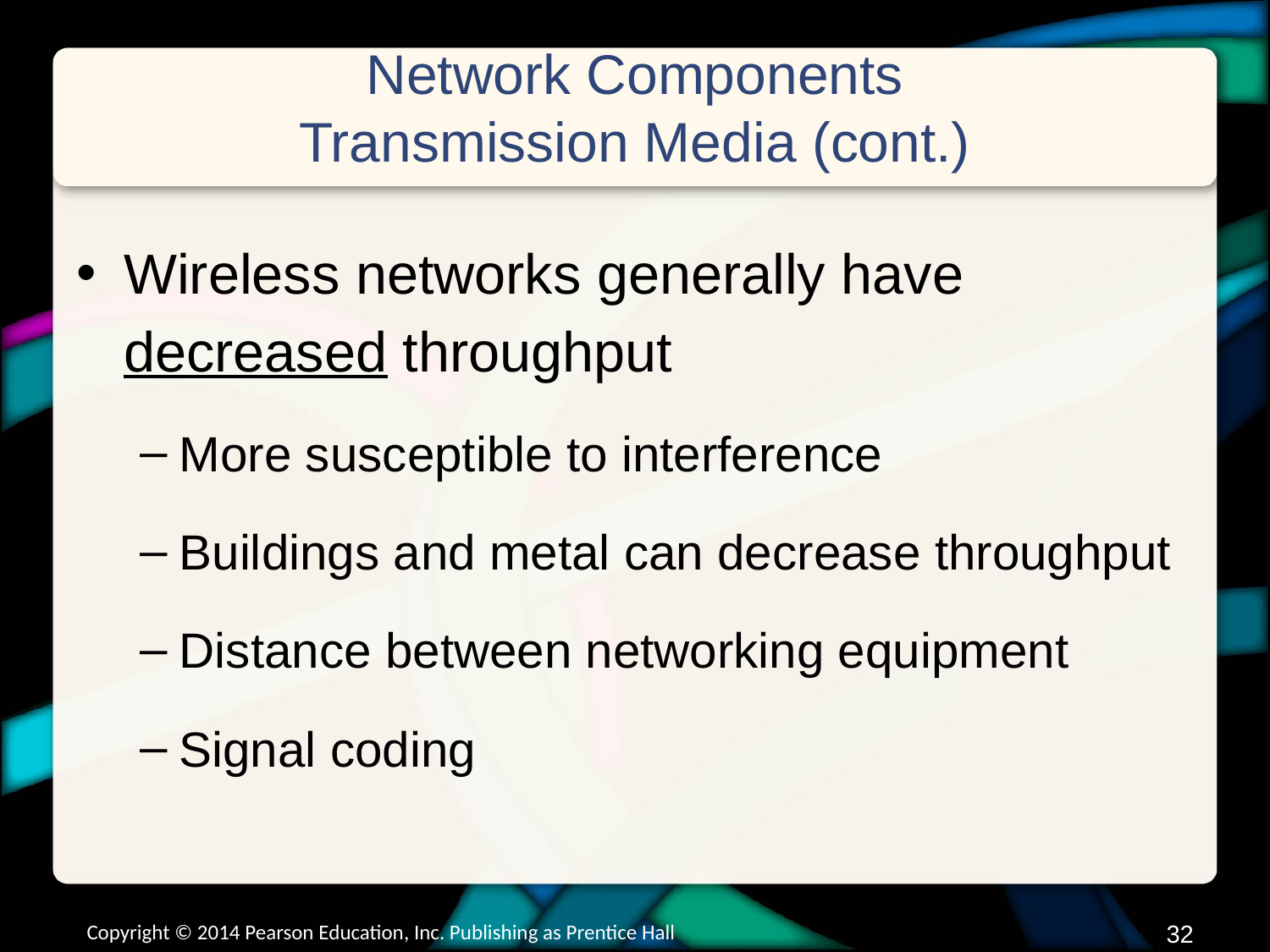

# Network Components Transmission Media (cont.)
Wireless networks generally have decreased throughput
More susceptible to interference
Buildings and metal can decrease throughput
Distance between networking equipment
Signal coding
Copyright © 2014 Pearson Education, Inc. Publishing as Prentice Hall
32